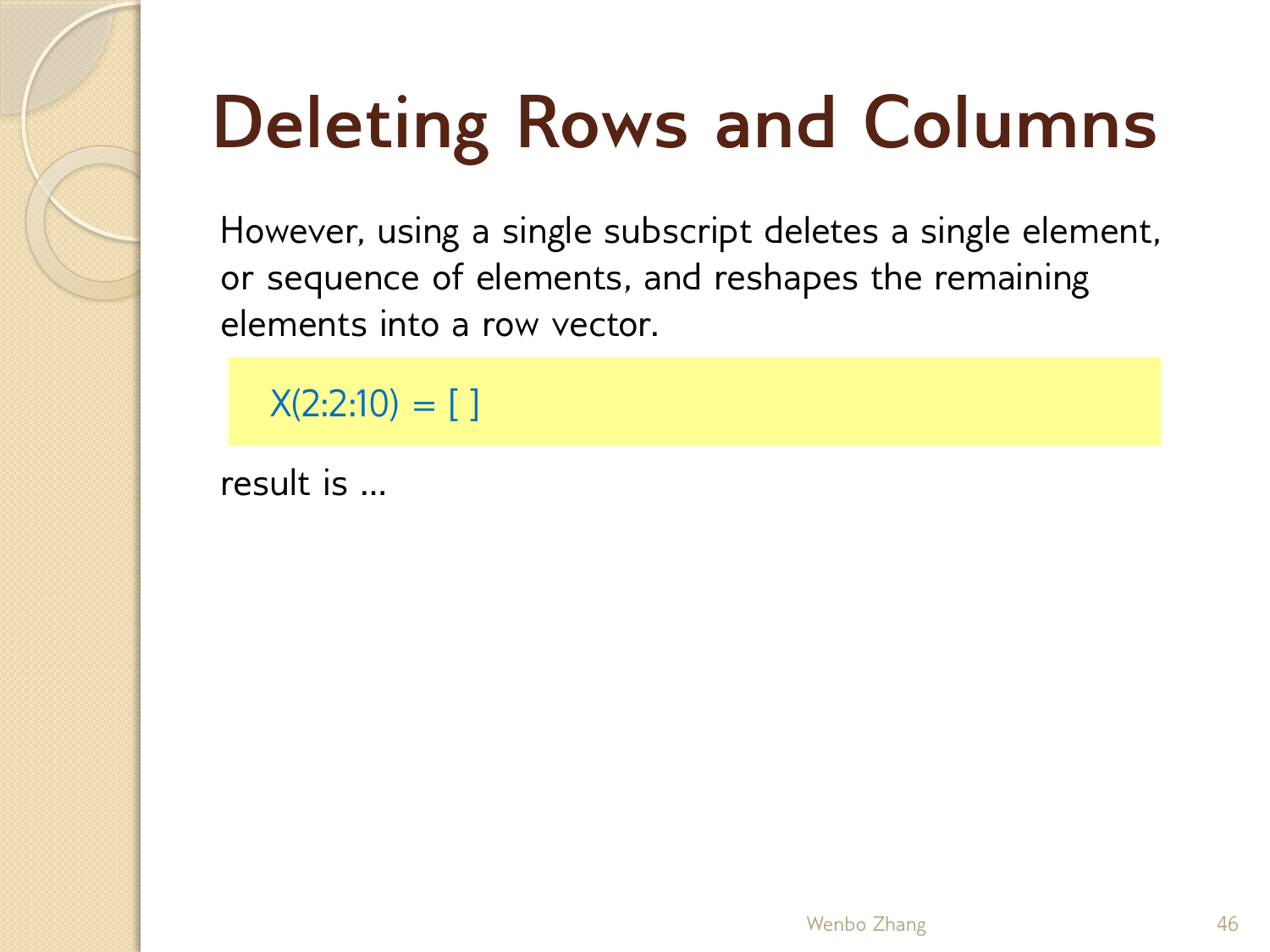

# Deleting Rows and Columns
However, using a single subscript deletes a single element,
or sequence of elements, and reshapes the remaining elements into a row vector.

X(2:2:10) = [ ]
result is …
Wenbo Zhang
46